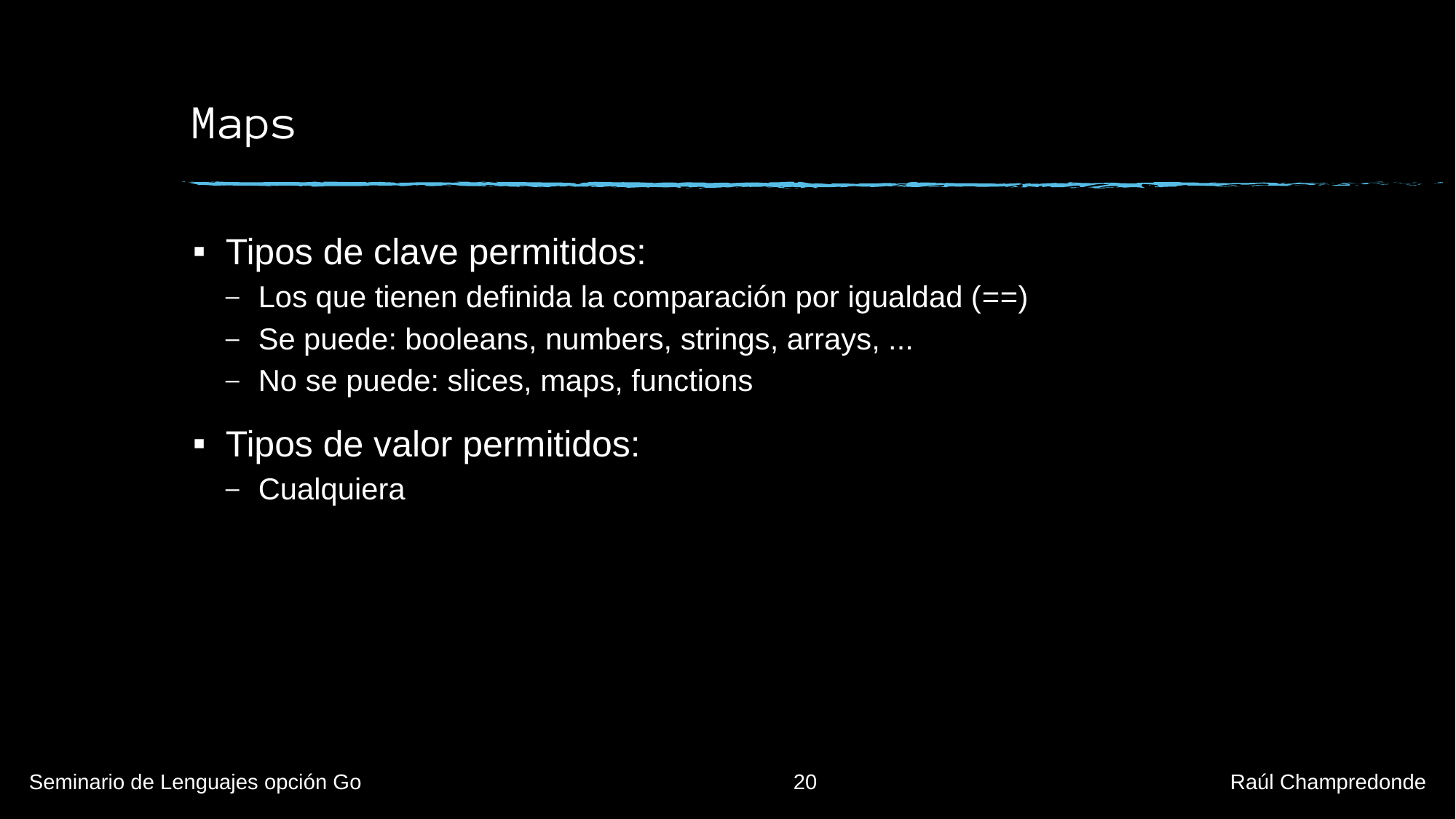

# Maps
Tipos de clave permitidos:
Los que tienen definida la comparación por igualdad (==)
Se puede: booleans, numbers, strings, arrays, ...
No se puede: slices, maps, functions
Tipos de valor permitidos:
Cualquiera
Seminario de Lenguajes opción Go				20				Raúl Champredonde